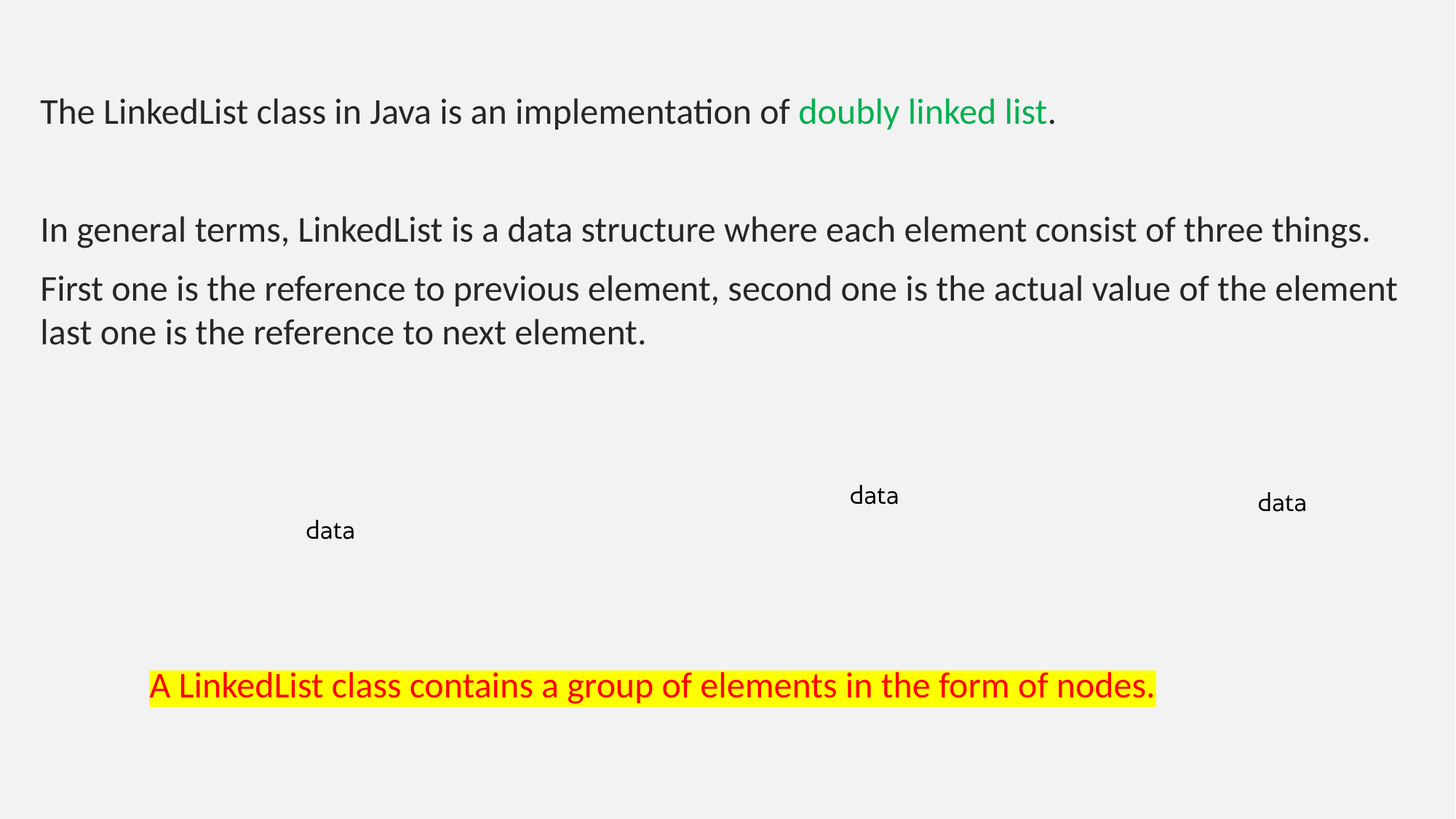

The LinkedList class in Java is an implementation of doubly linked list.

In general terms, LinkedList is a data structure where each element consist of three things.
First one is the reference to previous element, second one is the actual value of the element last one is the reference to next element.

	A LinkedList class contains a group of elements in the form of nodes.
data
data
data